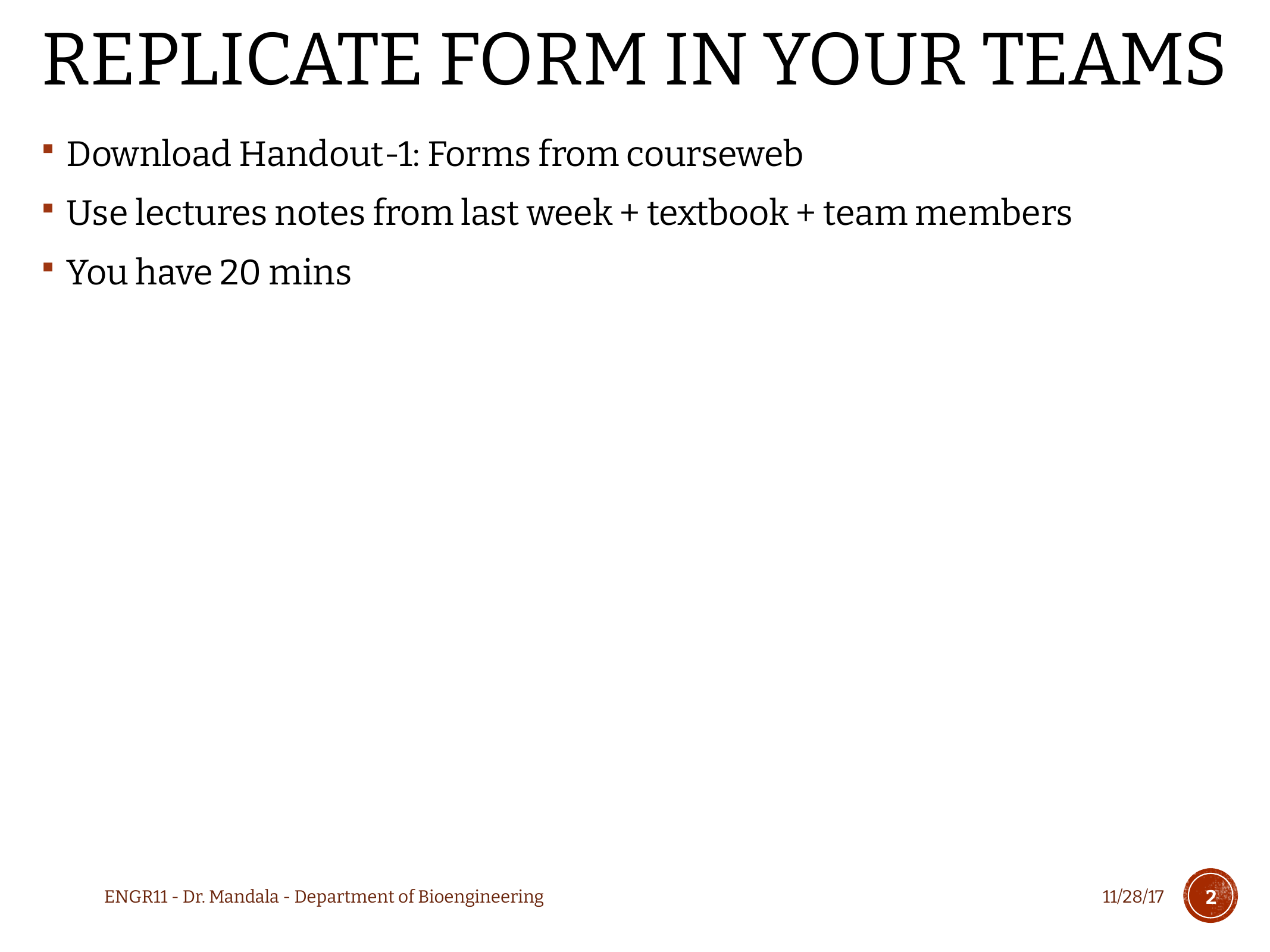

# Replicate form in your teams
Download Handout-1: Forms from courseweb
Use lectures notes from last week + textbook + team members
You have 20 mins
ENGR11 - Dr. Mandala - Department of Bioengineering
11/28/17
2